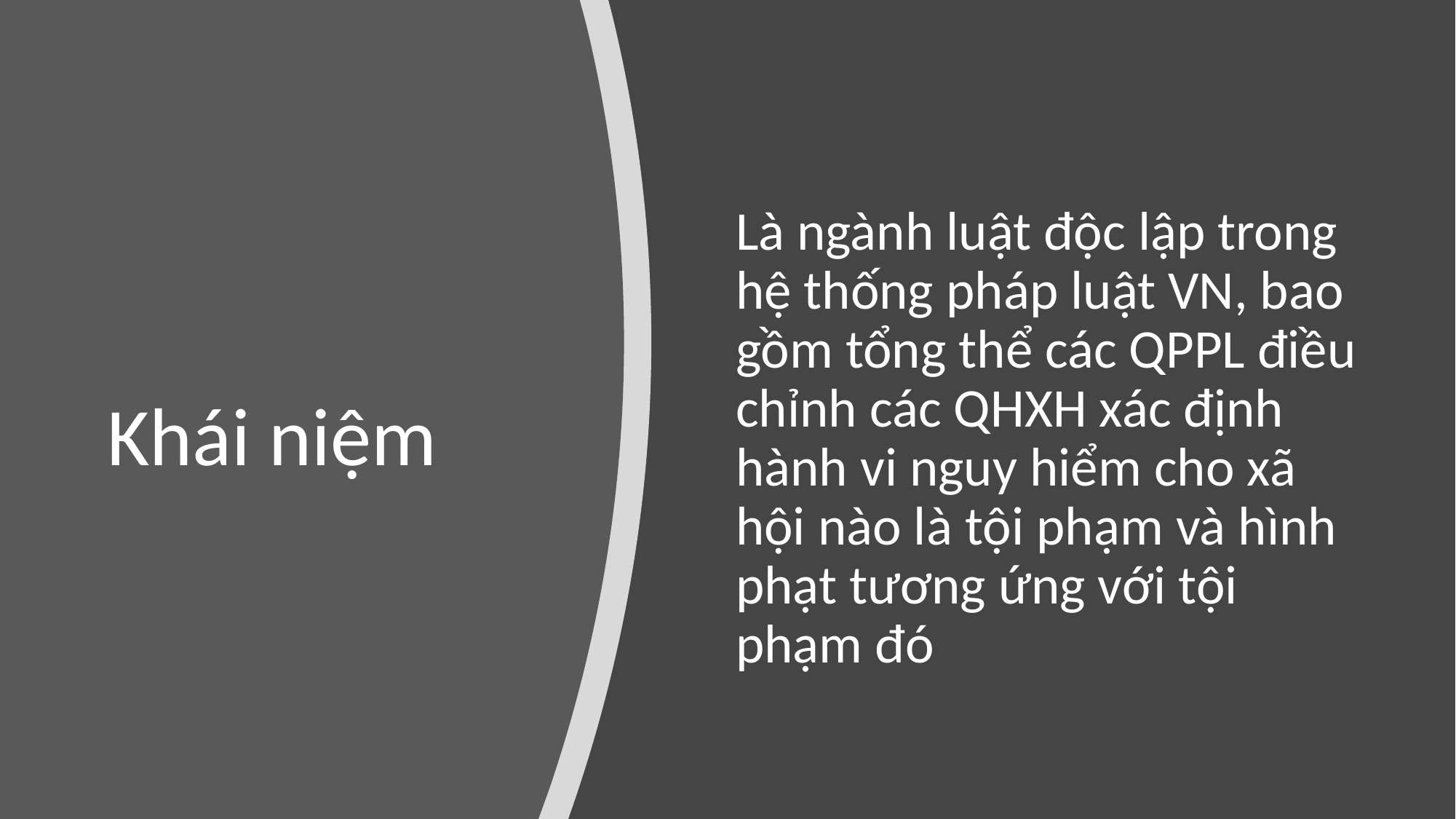

# Khái niệm
Là ngành luật độc lập trong hệ thống pháp luật VN, bao gồm tổng thể các QPPL điều chỉnh các QHXH xác định hành vi nguy hiểm cho xã hội nào là tội phạm và hình phạt tương ứng với tội phạm đó